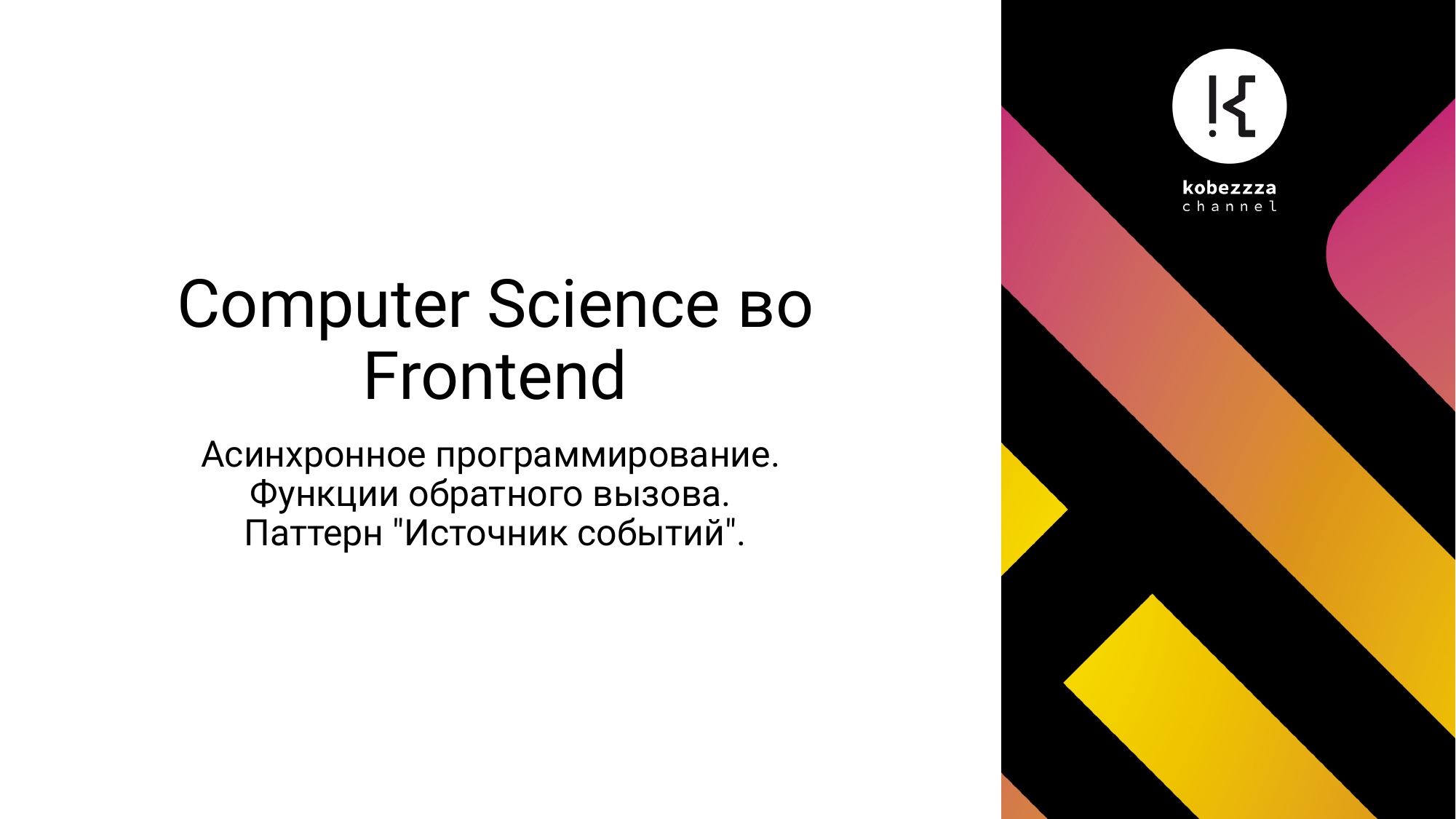

# Computer Science во Frontend
Асинхронное программирование.
Функции обратного вызова.
Паттерн "Источник событий".